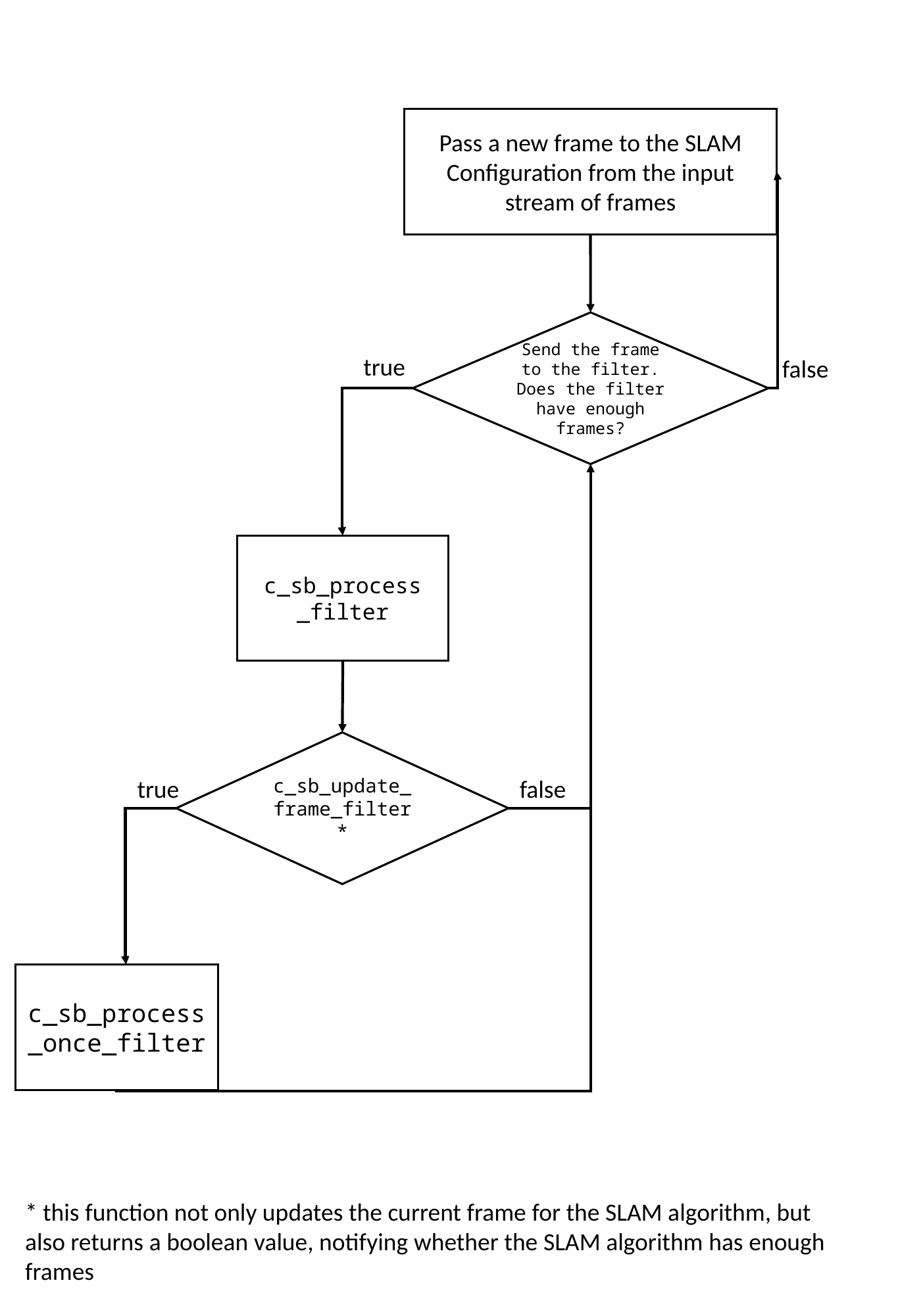

Pass a new frame to the SLAM Configuration from the input stream of frames
Send the frame to the filter. Does the filter have enough frames?
true
false
c_sb_process
_filter
c_sb_update_frame_filter*
true
false
c_sb_process_once_filter
* this function not only updates the current frame for the SLAM algorithm, but also returns a boolean value, notifying whether the SLAM algorithm has enough frames